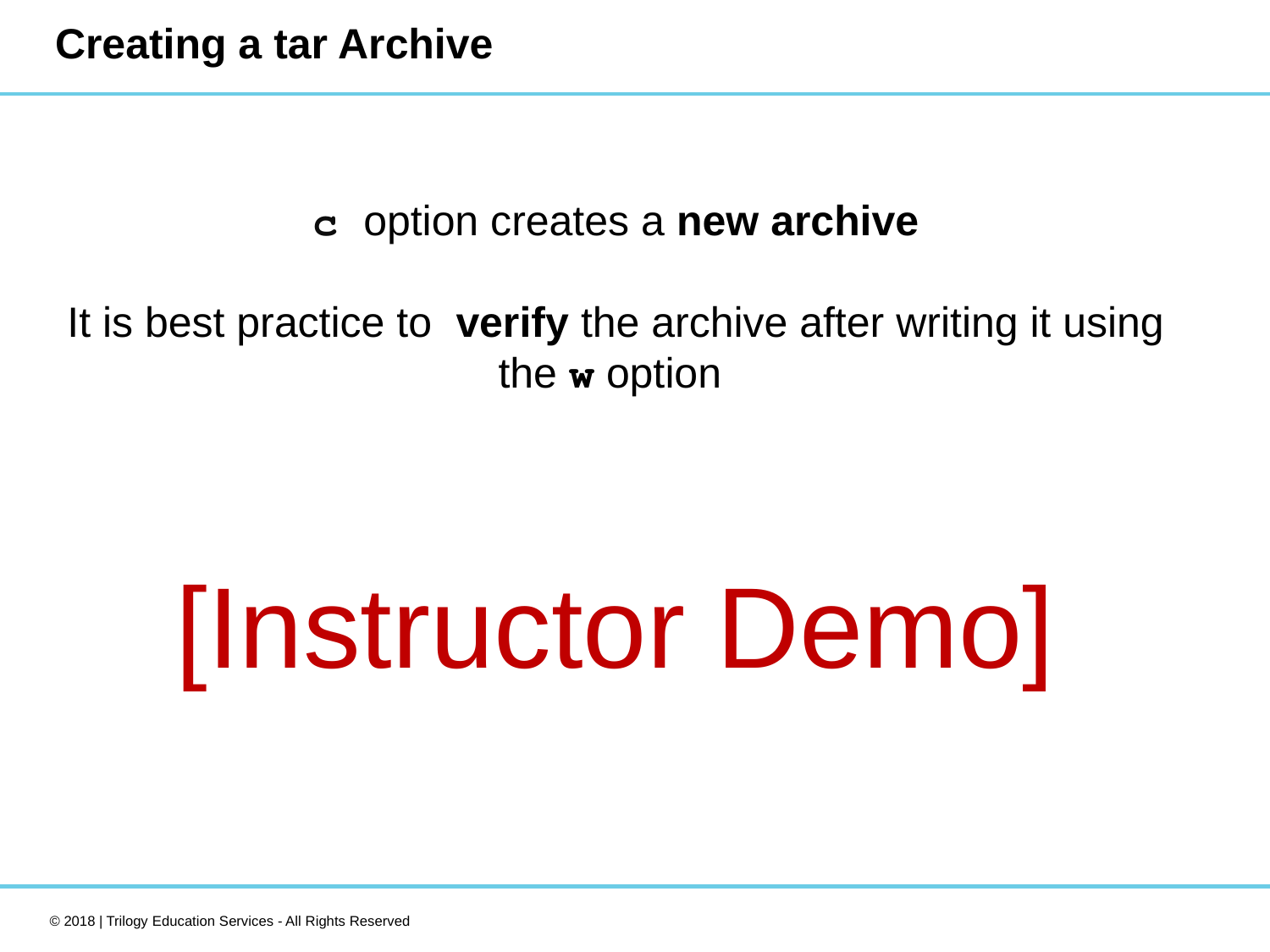

# Creating a tar Archive
c option creates a new archive

It is best practice to  verify the archive after writing it using the w option
[Instructor Demo]